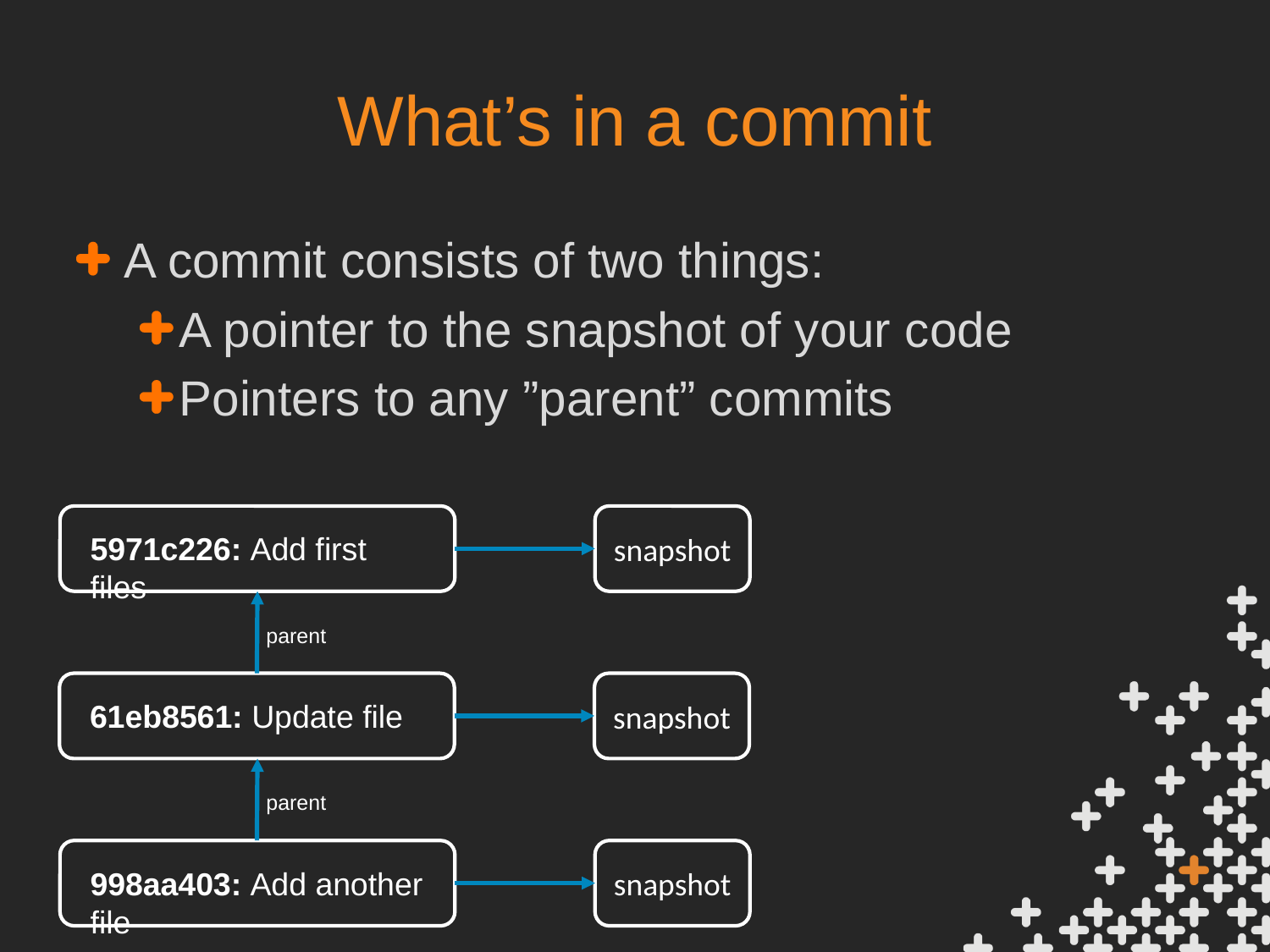

# What’s in a commit
A commit consists of two things:
A pointer to the snapshot of your code
Pointers to any ”parent” commits

snapshot
5971c226: Add first files
parent

snapshot
61eb8561: Update file
parent

snapshot
998aa403: Add another file